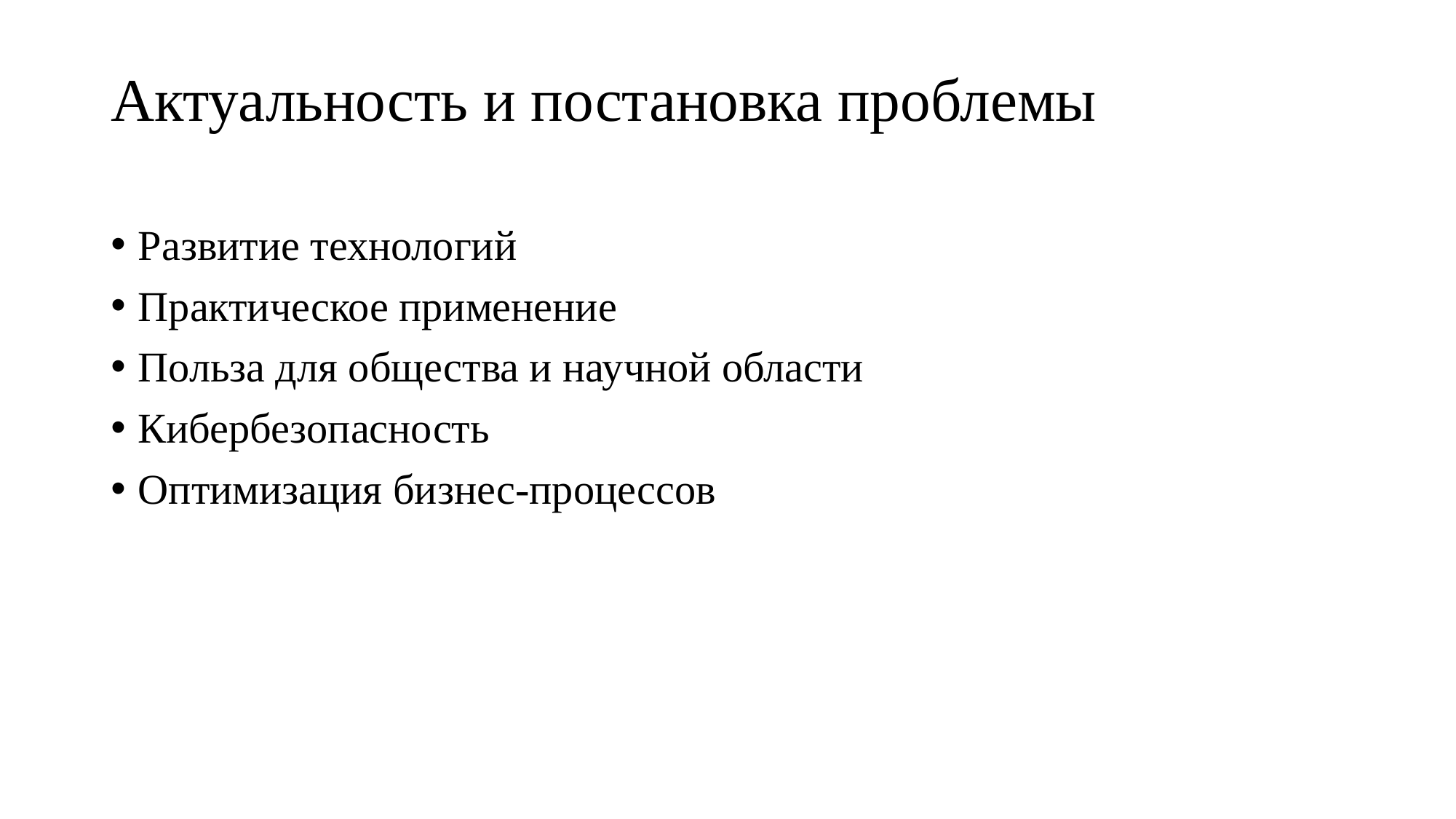

# Актуальность и постановка проблемы
Развитие технологий
Практическое применение
Польза для общества и научной области
Кибербезопасность
Оптимизация бизнес-процессов